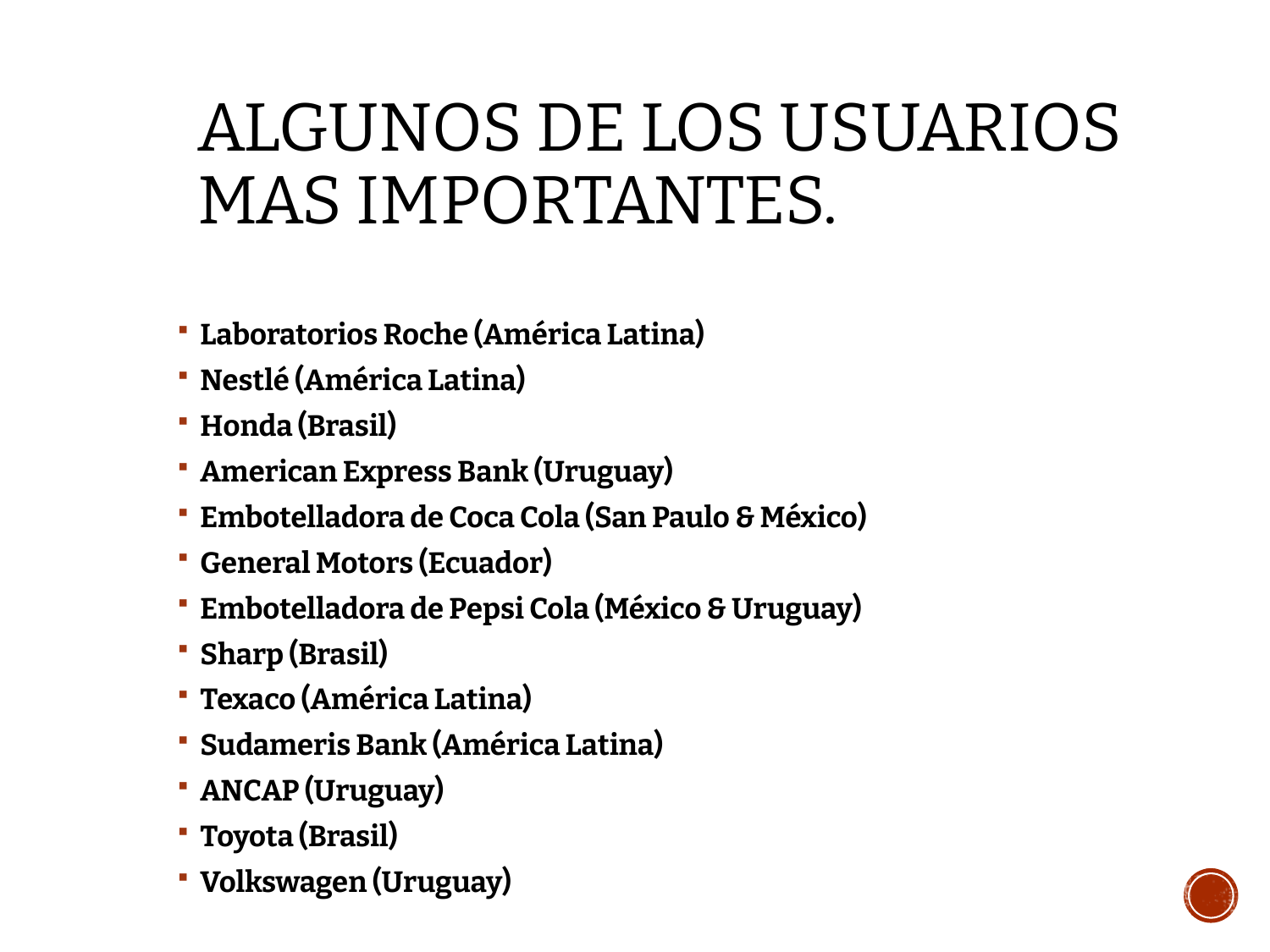

# Algunos de los usuarios mas importantes.
Laboratorios Roche (América Latina)
Nestlé (América Latina)
Honda (Brasil)
American Express Bank (Uruguay)
Embotelladora de Coca Cola (San Paulo & México)
General Motors (Ecuador)
Embotelladora de Pepsi Cola (México & Uruguay)
Sharp (Brasil)
Texaco (América Latina)
Sudameris Bank (América Latina)
ANCAP (Uruguay)
Toyota (Brasil)
Volkswagen (Uruguay)